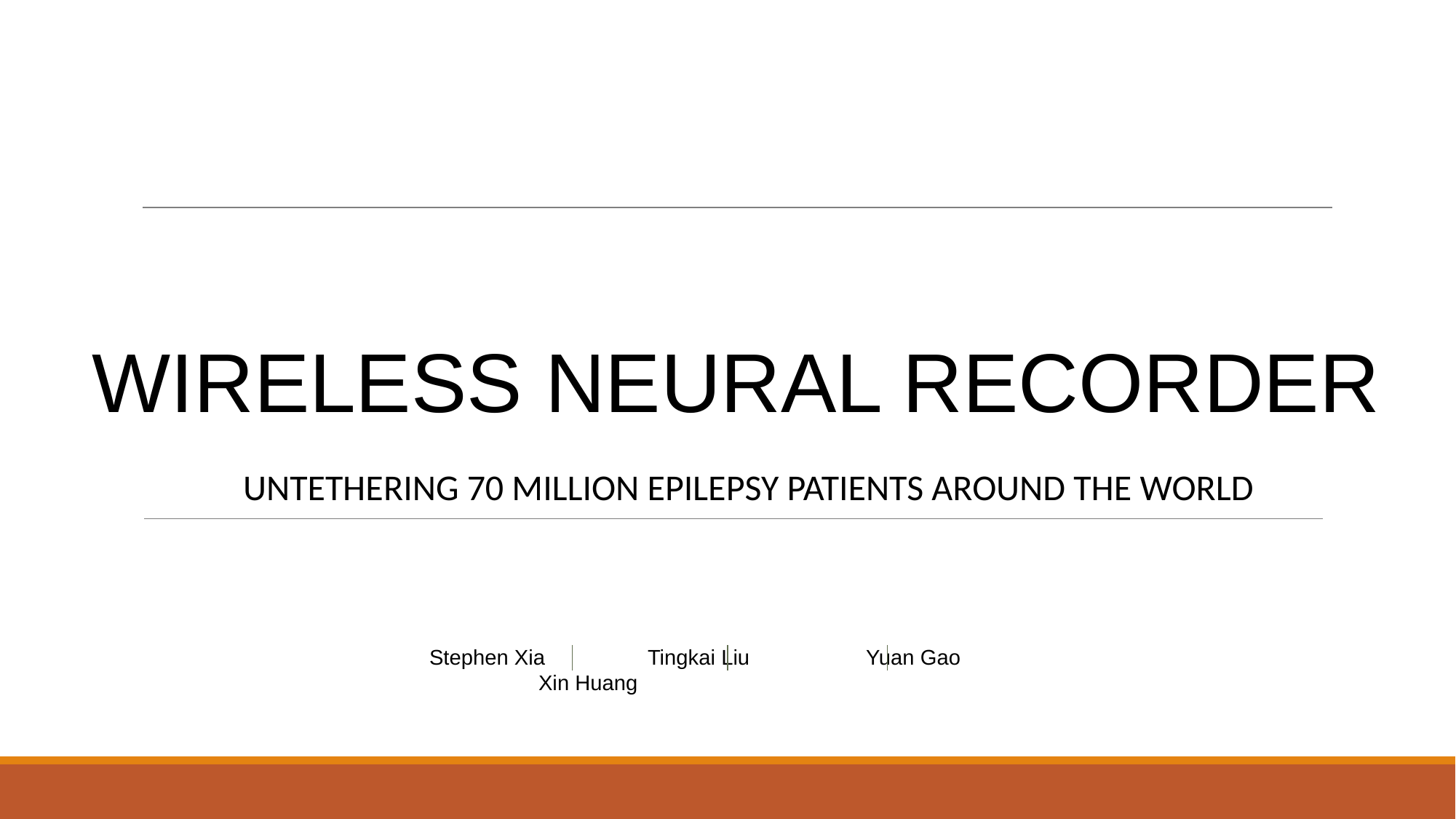

# WIRELESS NEURAL RECORDER
UNTETHERING 70 MILLION EPILEPSY PATIENTS AROUND THE WORLD
Stephen Xia	Tingkai Liu		Yuan Gao 		Xin Huang